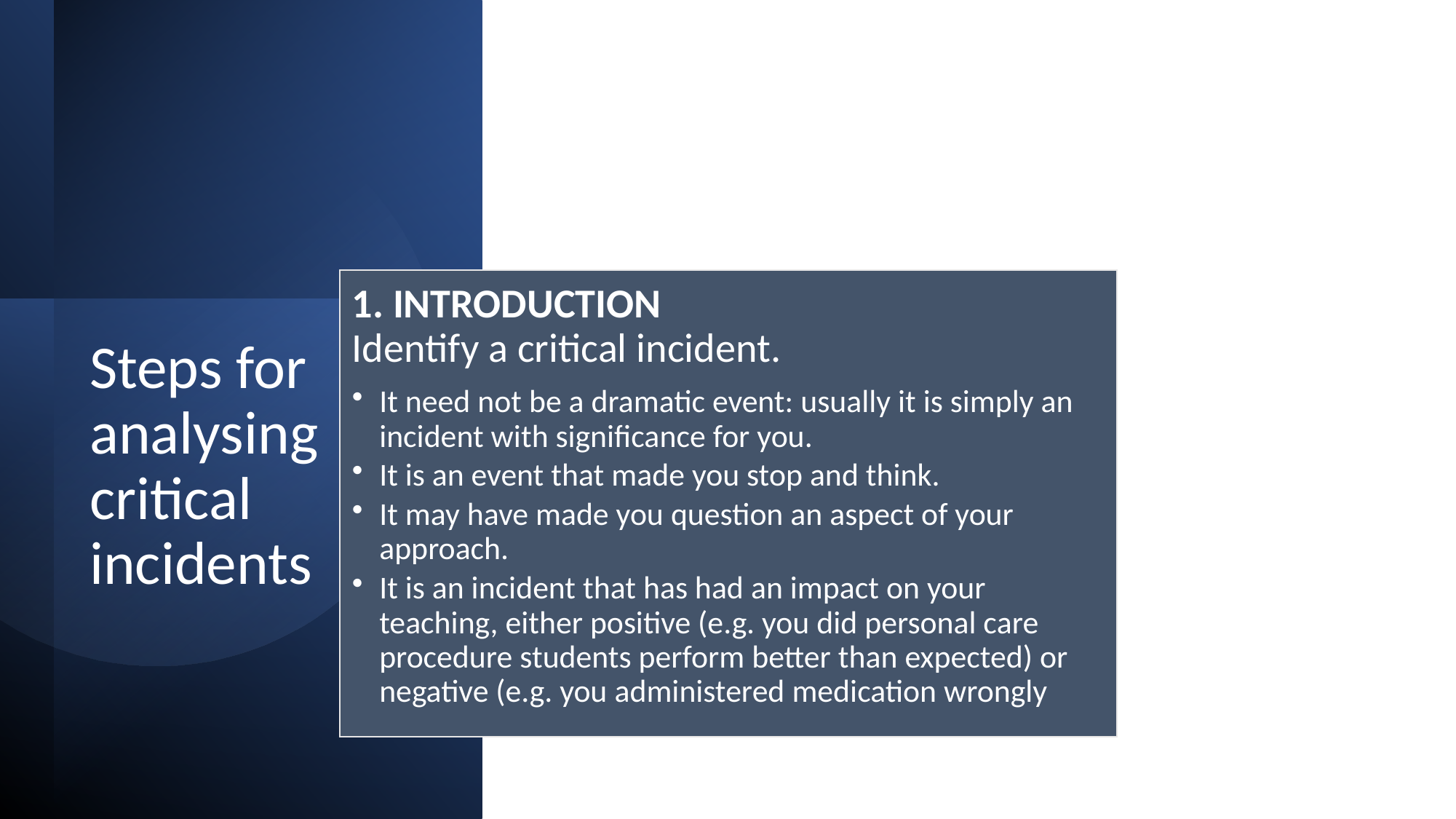

1. INTRODUCTION
Identify a critical incident.
It need not be a dramatic event: usually it is simply an incident with significance for you.
It is an event that made you stop and think.
It may have made you question an aspect of your approach.
It is an incident that has had an impact on your teaching, either positive (e.g. you did personal care procedure students perform better than expected) or negative (e.g. you administered medication wrongly

# Steps for analysing critical incidents